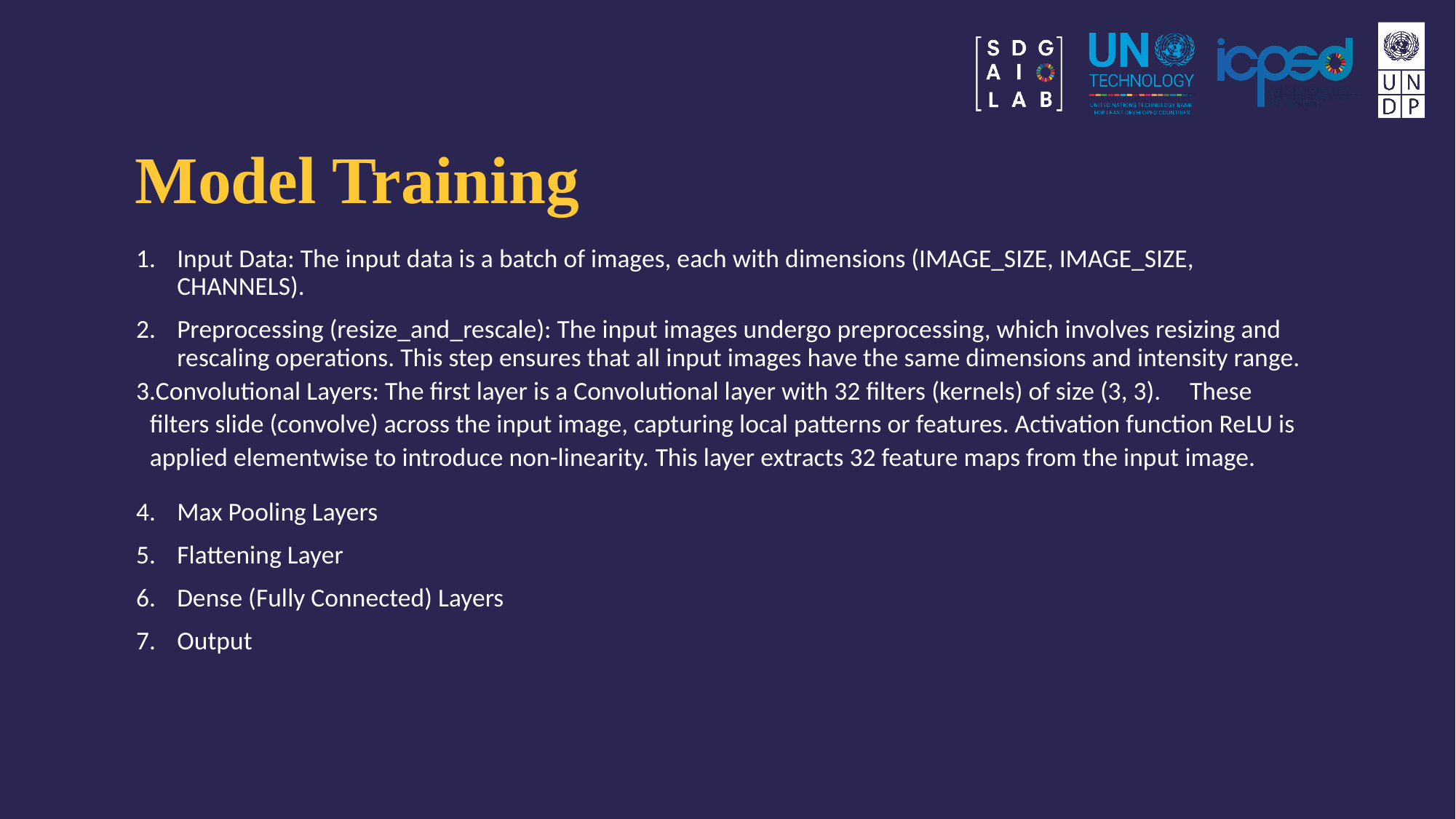

# Model Training
Input Data: The input data is a batch of images, each with dimensions (IMAGE_SIZE, IMAGE_SIZE, CHANNELS).
Preprocessing (resize_and_rescale): The input images undergo preprocessing, which involves resizing and rescaling operations. This step ensures that all input images have the same dimensions and intensity range.
Convolutional Layers: The first layer is a Convolutional layer with 32 filters (kernels) of size (3, 3).     These         filters slide (convolve) across the input image, capturing local patterns or features. Activation function ReLU is applied elementwise to introduce non-linearity. This layer extracts 32 feature maps from the input image.
Max Pooling Layers
Flattening Layer
Dense (Fully Connected) Layers
Output